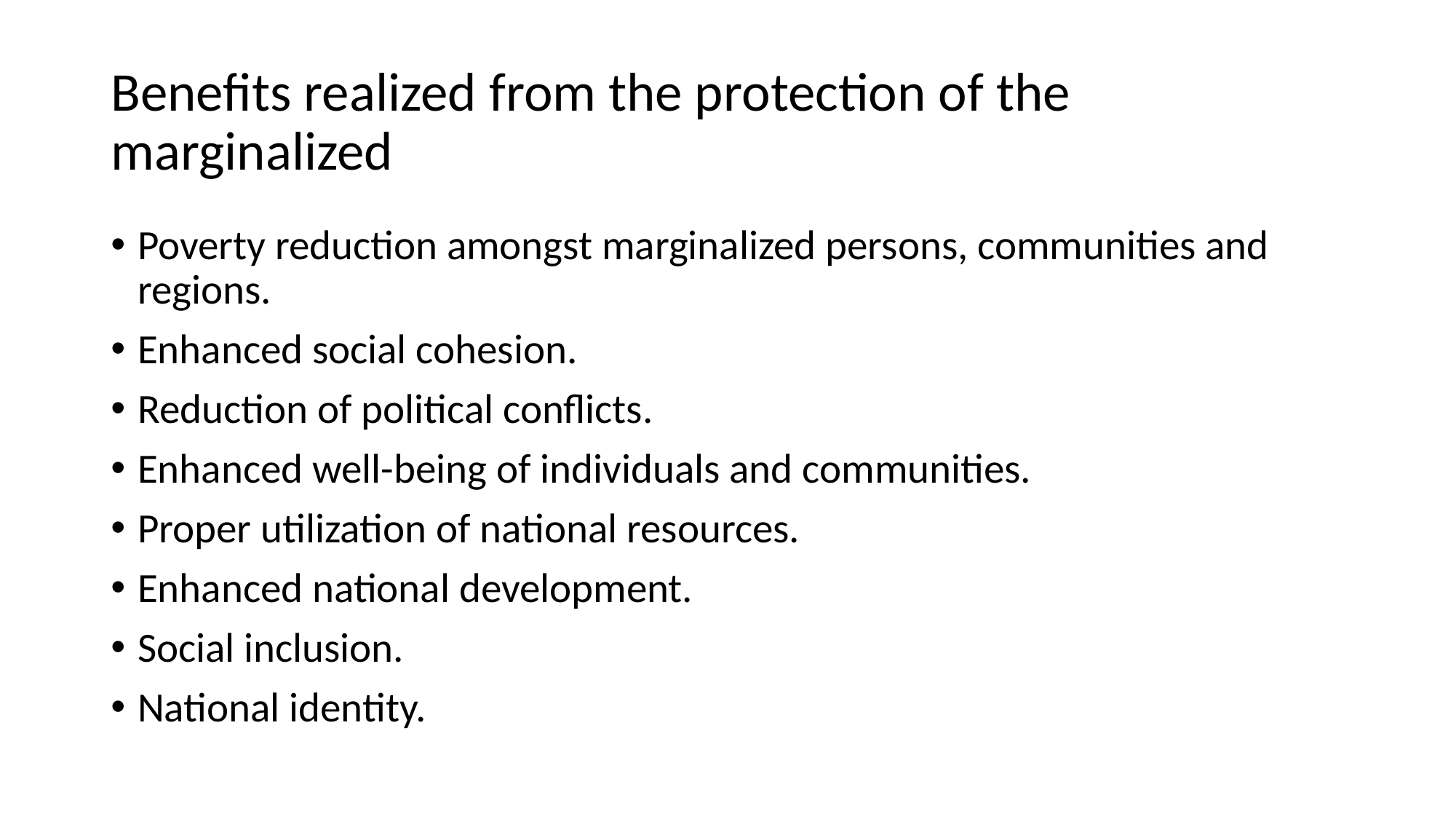

# Benefits realized from the protection of the marginalized
Poverty reduction amongst marginalized persons, communities and regions.
Enhanced social cohesion.
Reduction of political conflicts.
Enhanced well-being of individuals and communities.
Proper utilization of national resources.
Enhanced national development.
Social inclusion.
National identity.